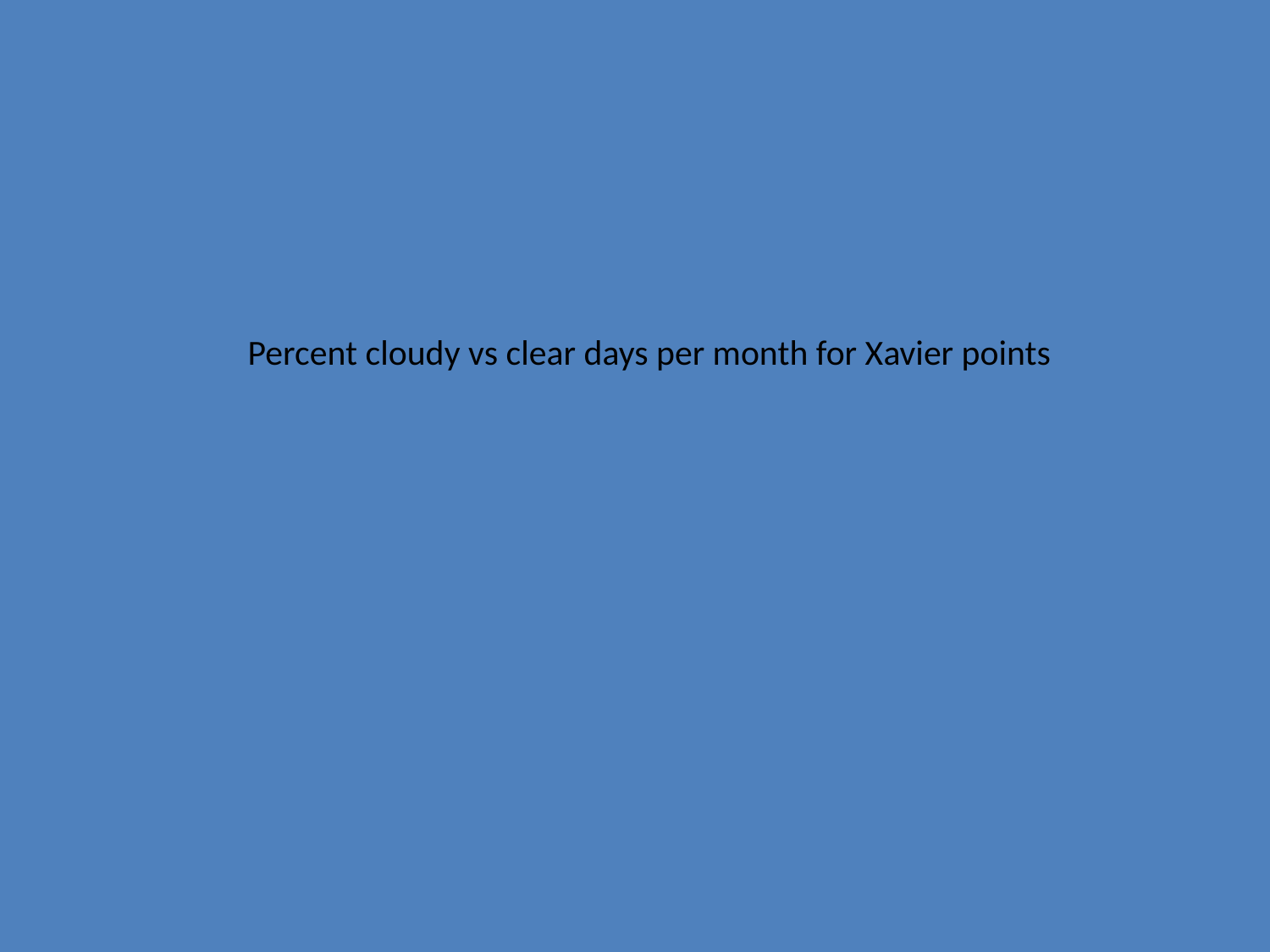

Percent cloudy vs clear days per month for Xavier points